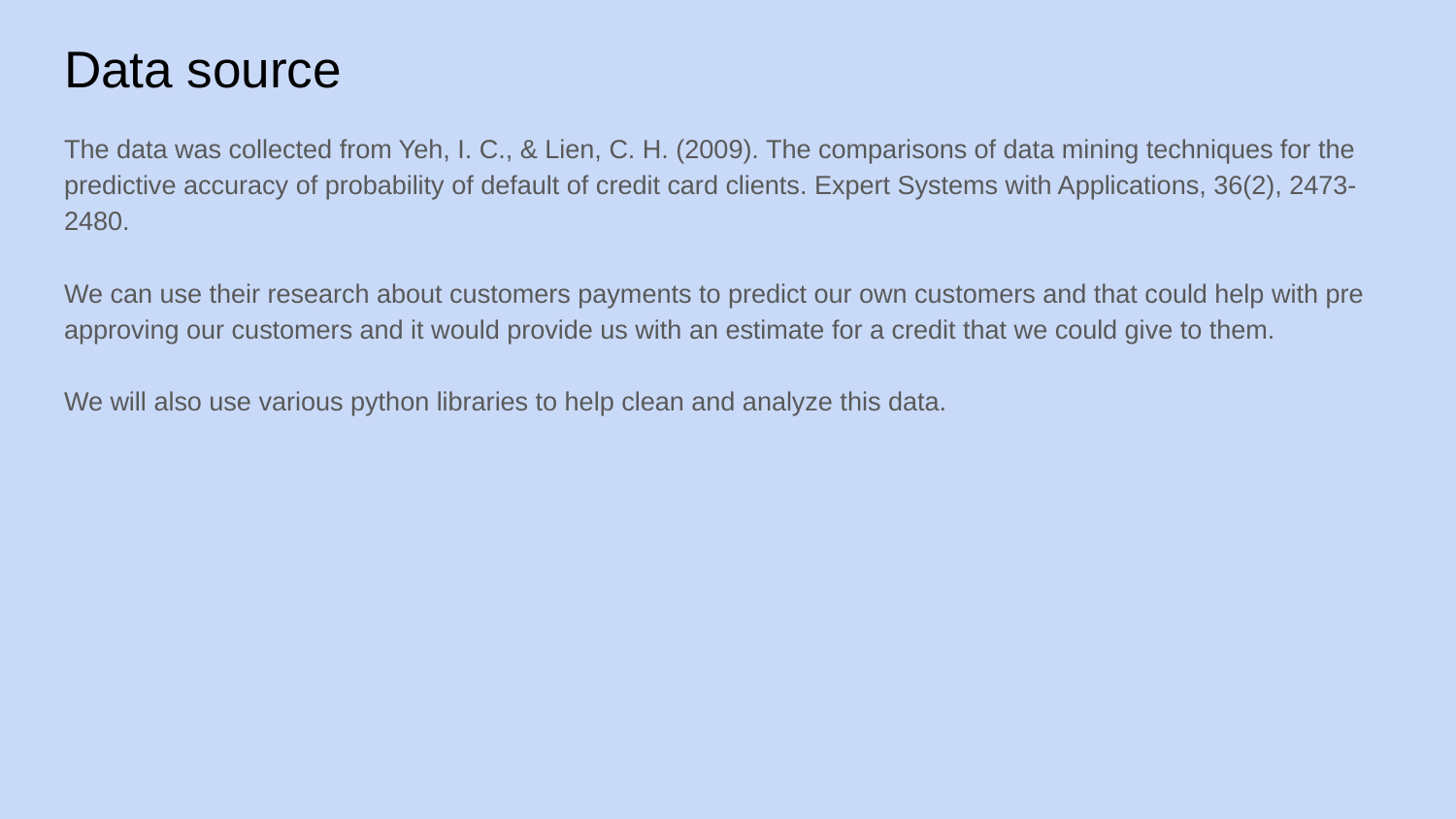

# Data source
The data was collected from Yeh, I. C., & Lien, C. H. (2009). The comparisons of data mining techniques for the
predictive accuracy of probability of default of credit card clients. Expert Systems with Applications, 36(2), 2473-2480.

We can use their research about customers payments to predict our own customers and that could help with pre approving our customers and it would provide us with an estimate for a credit that we could give to them.

We will also use various python libraries to help clean and analyze this data.